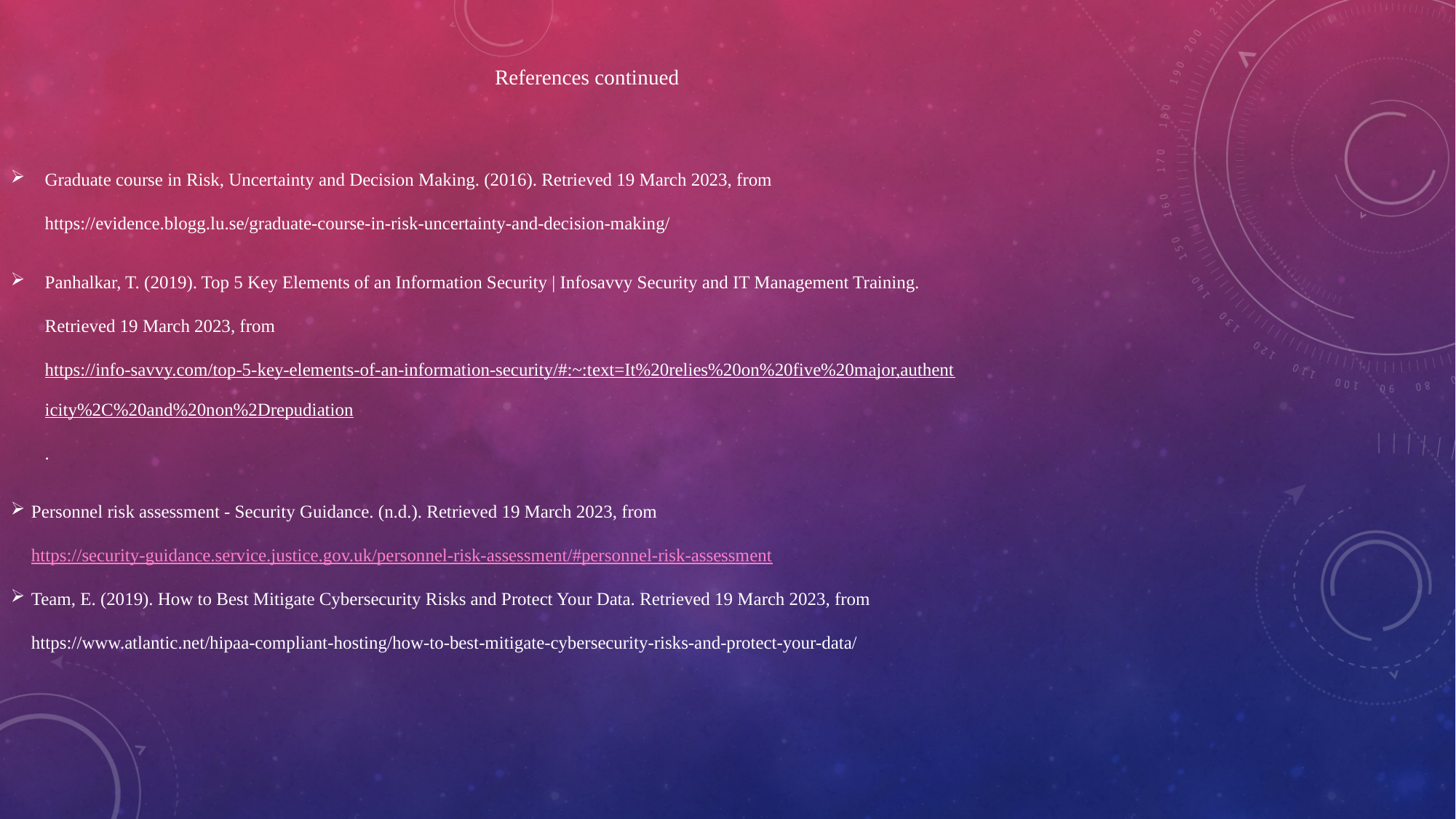

References continued
Graduate course in Risk, Uncertainty and Decision Making. (2016). Retrieved 19 March 2023, from https://evidence.blogg.lu.se/graduate-course-in-risk-uncertainty-and-decision-making/
Panhalkar, T. (2019). Top 5 Key Elements of an Information Security | Infosavvy Security and IT Management Training. Retrieved 19 March 2023, from https://info-savvy.com/top-5-key-elements-of-an-information-security/#:~:text=It%20relies%20on%20five%20major,authenticity%2C%20and%20non%2Drepudiation.
Personnel risk assessment - Security Guidance. (n.d.). Retrieved 19 March 2023, from https://security-guidance.service.justice.gov.uk/personnel-risk-assessment/#personnel-risk-assessment
Team, E. (2019). How to Best Mitigate Cybersecurity Risks and Protect Your Data. Retrieved 19 March 2023, from https://www.atlantic.net/hipaa-compliant-hosting/how-to-best-mitigate-cybersecurity-risks-and-protect-your-data/